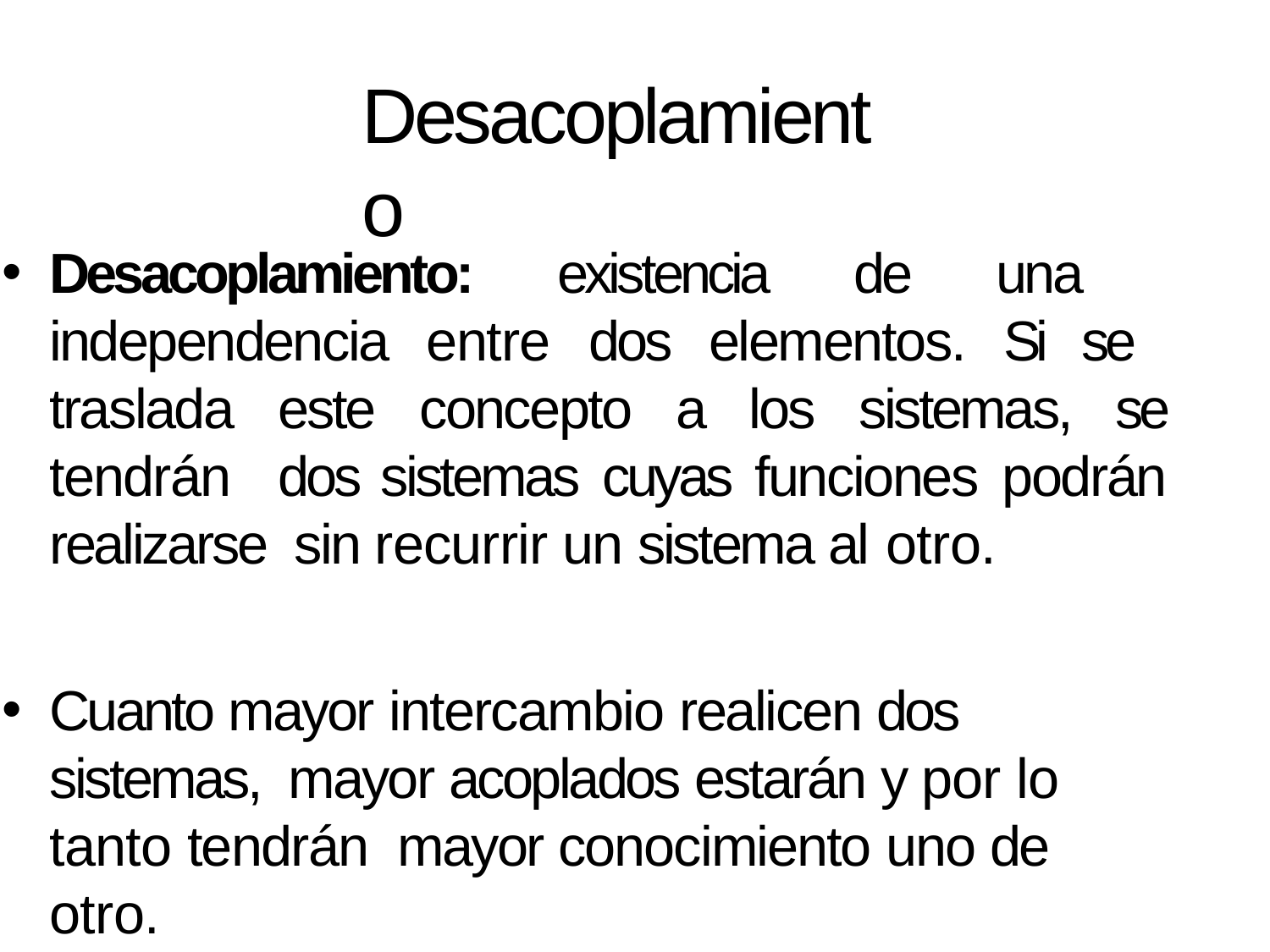

# Desacoplamiento
Desacoplamiento: existencia de una  independencia entre dos elementos. Si se  traslada este concepto a los sistemas, se tendrán  dos sistemas cuyas funciones podrán realizarse  sin recurrir un sistema al otro.

Cuanto mayor intercambio realicen dos sistemas,  mayor acoplados estarán y por lo tanto tendrán  mayor conocimiento uno de otro.